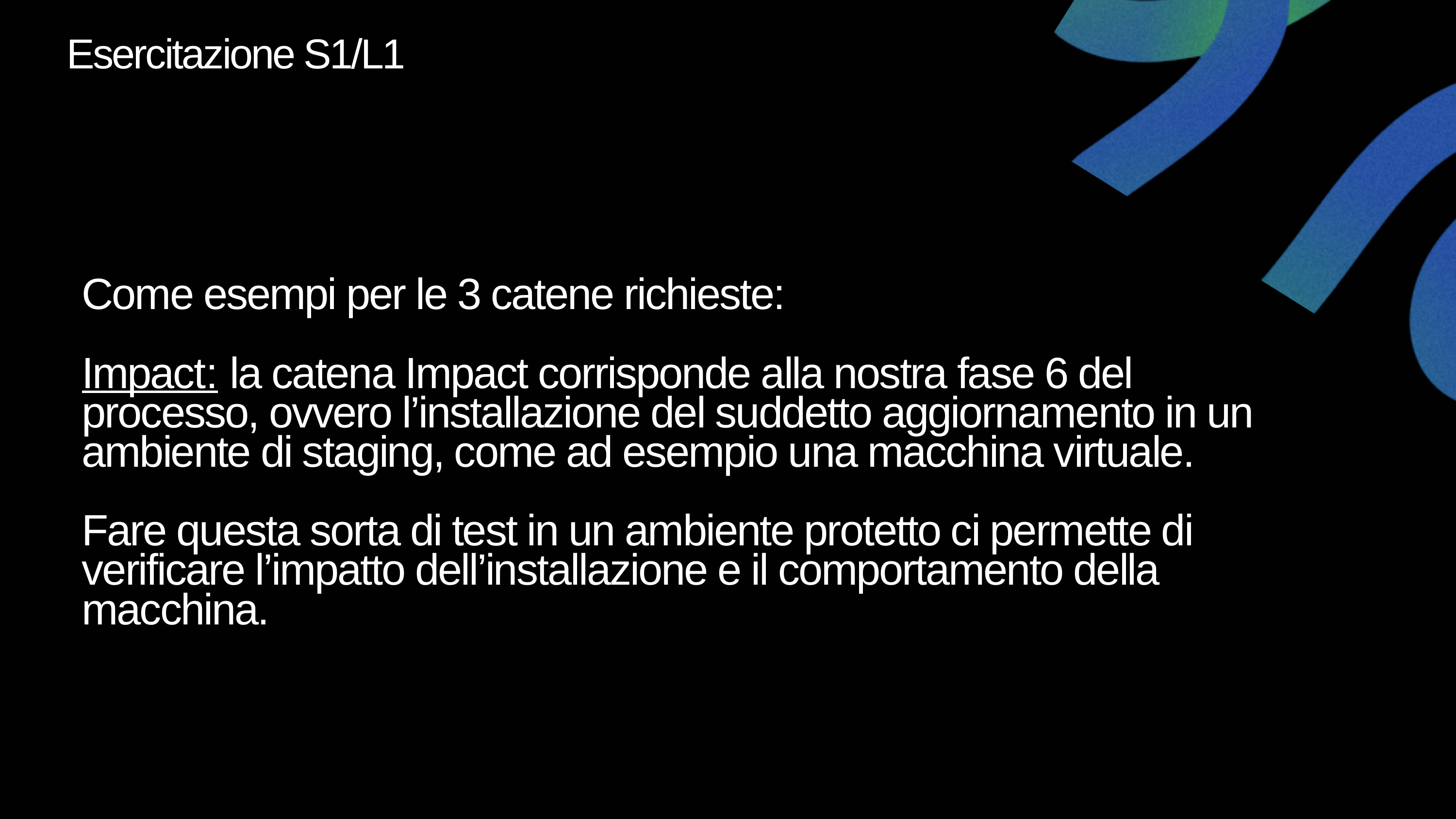

Esercitazione S1/L1
Come esempi per le 3 catene richieste:

Impact: la catena Impact corrisponde alla nostra fase 6 del processo, ovvero l’installazione del suddetto aggiornamento in un ambiente di staging, come ad esempio una macchina virtuale.

Fare questa sorta di test in un ambiente protetto ci permette di verificare l’impatto dell’installazione e il comportamento della macchina.